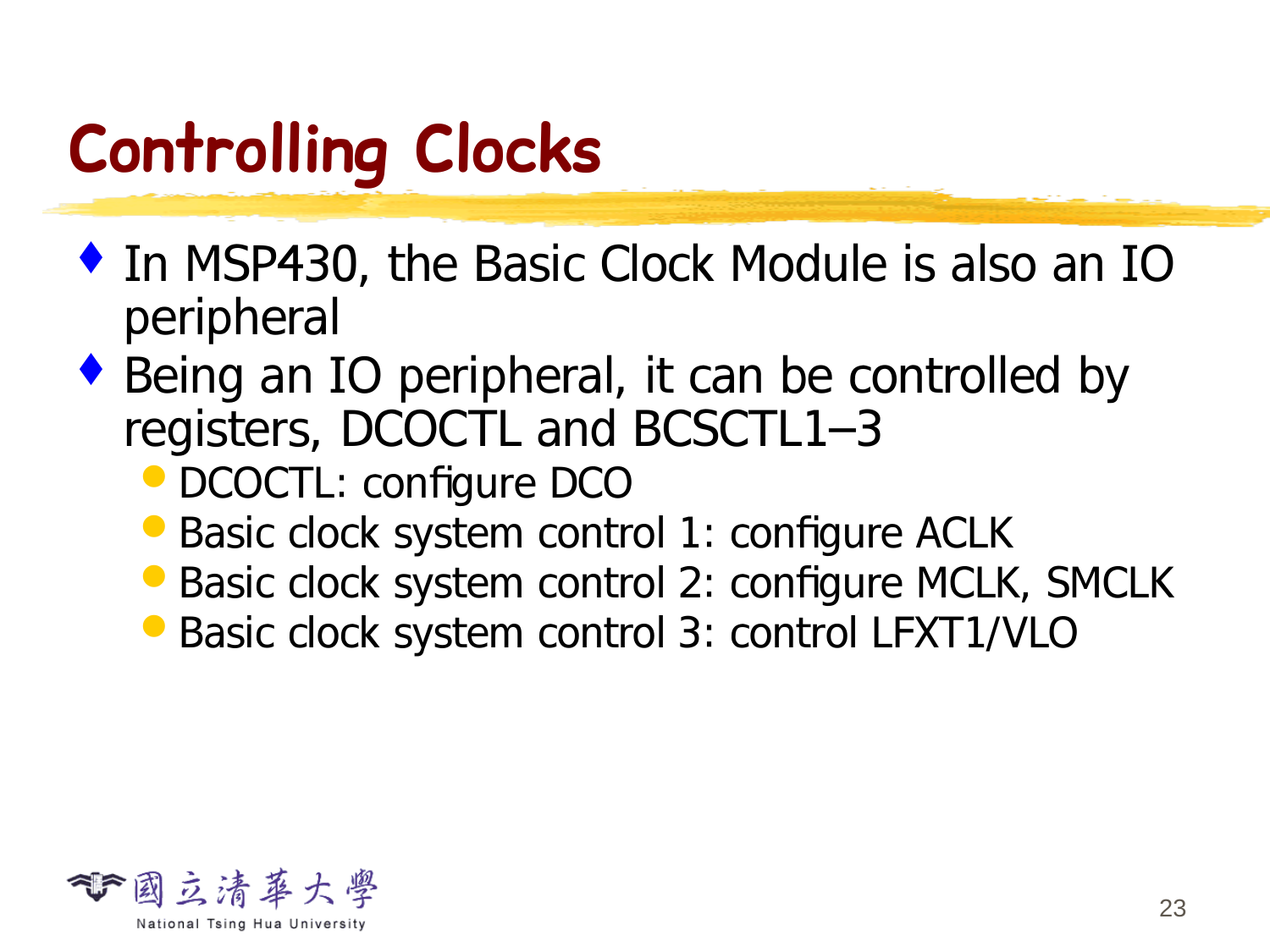

# Controlling Clocks
In MSP430, the Basic Clock Module is also an IO peripheral
Being an IO peripheral, it can be controlled by registers, DCOCTL and BCSCTL1–3
DCOCTL: configure DCO
Basic clock system control 1: configure ACLK
Basic clock system control 2: configure MCLK, SMCLK
Basic clock system control 3: control LFXT1/VLO

23